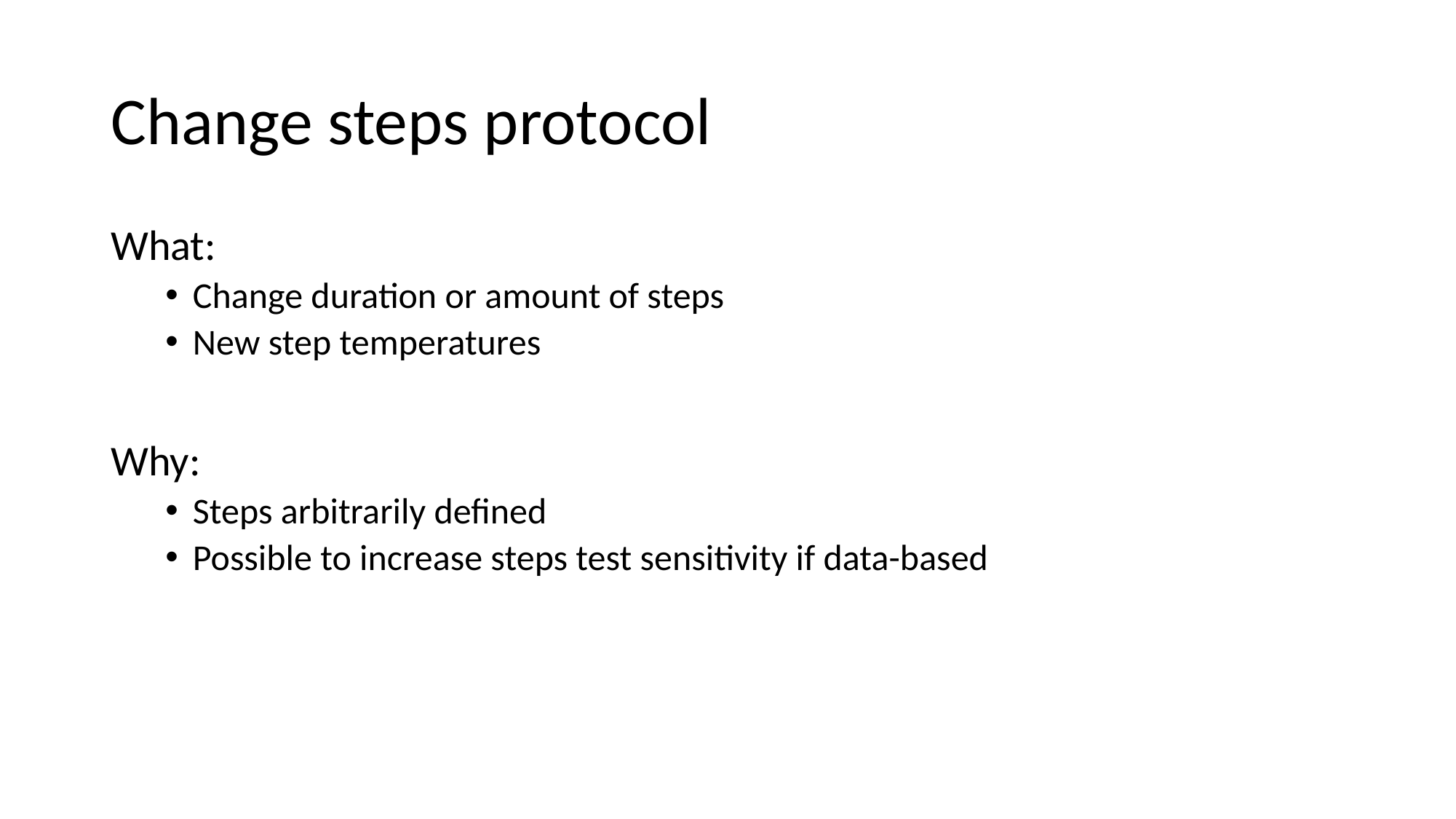

# Change steps protocol
What:
Change duration or amount of steps
New step temperatures

Why:
Steps arbitrarily defined
Possible to increase steps test sensitivity if data-based